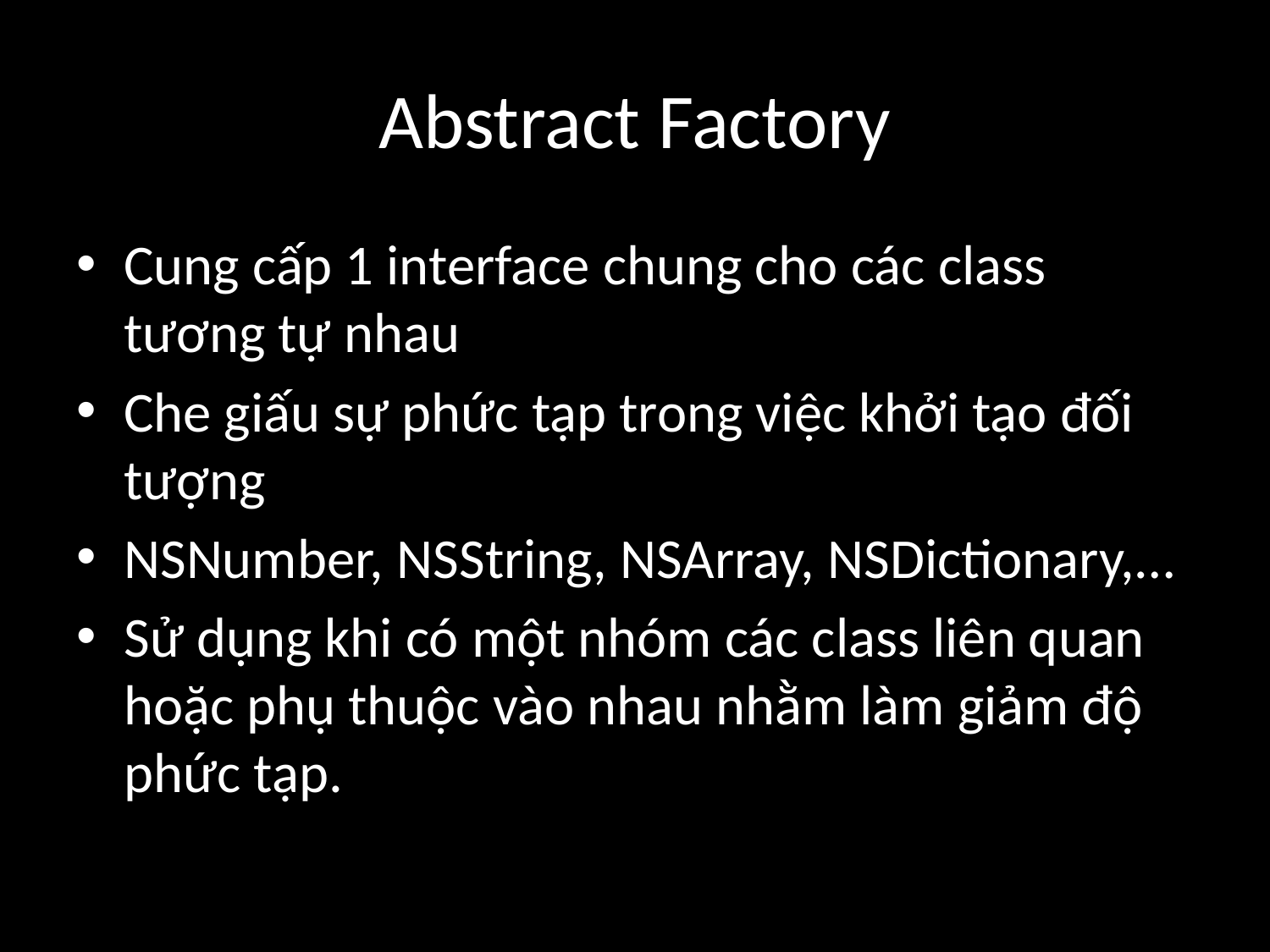

# Abstract Factory
Cung cấp 1 interface chung cho các class tương tự nhau
Che giấu sự phức tạp trong việc khởi tạo đối tượng
NSNumber, NSString, NSArray, NSDictionary,…
Sử dụng khi có một nhóm các class liên quan hoặc phụ thuộc vào nhau nhằm làm giảm độ phức tạp.